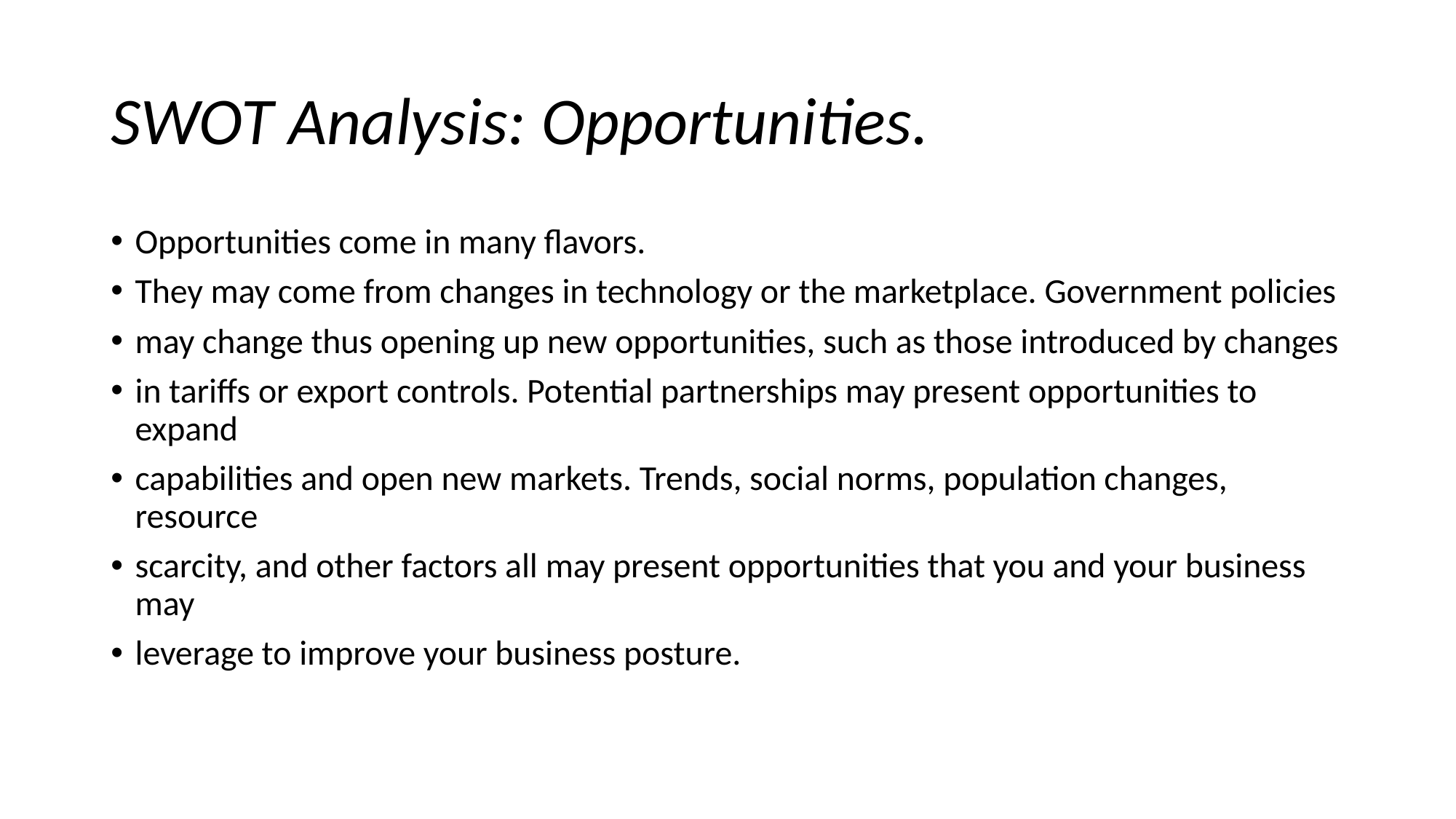

# SWOT Analysis: Opportunities.
Opportunities come in many flavors.
They may come from changes in technology or the marketplace. Government policies
may change thus opening up new opportunities, such as those introduced by changes
in tariffs or export controls. Potential partnerships may present opportunities to expand
capabilities and open new markets. Trends, social norms, population changes, resource
scarcity, and other factors all may present opportunities that you and your business may
leverage to improve your business posture.